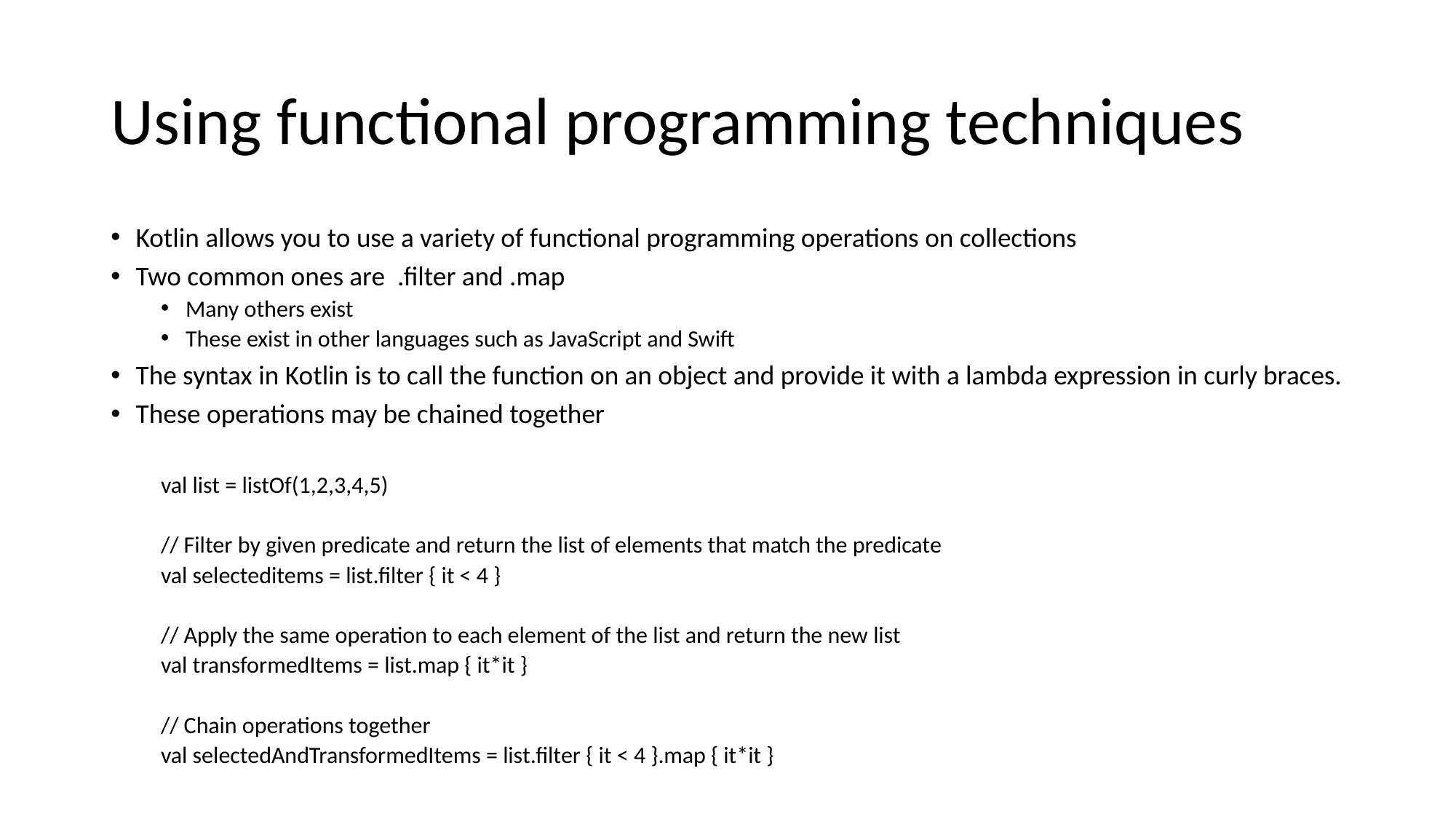

# Using functional programming techniques
Kotlin allows you to use a variety of functional programming operations on collections
Two common ones are  .filter and .map
Many others exist
These exist in other languages such as JavaScript and Swift
The syntax in Kotlin is to call the function on an object and provide it with a lambda expression in curly braces.
These operations may be chained together

val list = listOf(1,2,3,4,5)

// Filter by given predicate and return the list of elements that match the predicate
val selecteditems = list.filter { it < 4 }

// Apply the same operation to each element of the list and return the new list
val transformedItems = list.map { it*it }

// Chain operations together
val selectedAndTransformedItems = list.filter { it < 4 }.map { it*it }